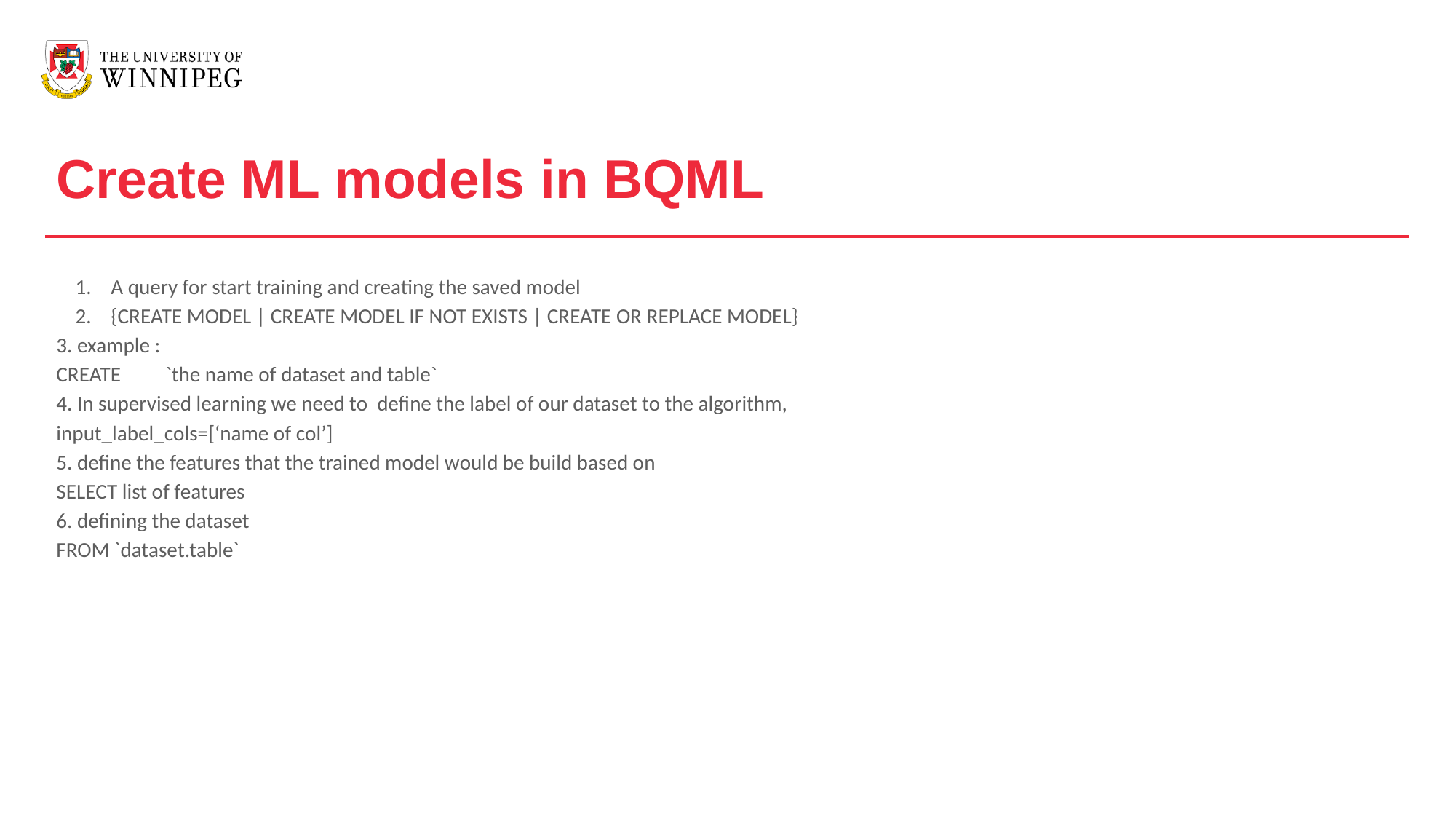

Create ML models in BQML
A query for start training and creating the saved model
{CREATE MODEL | CREATE MODEL IF NOT EXISTS | CREATE OR REPLACE MODEL}
3. example :
CREATE 	`the name of dataset and table`
4. In supervised learning we need to  define the label of our dataset to the algorithm,
input_label_cols=[‘name of col’]
5. define the features that the trained model would be build based on
SELECT list of features
6. defining the dataset
FROM `dataset.table`